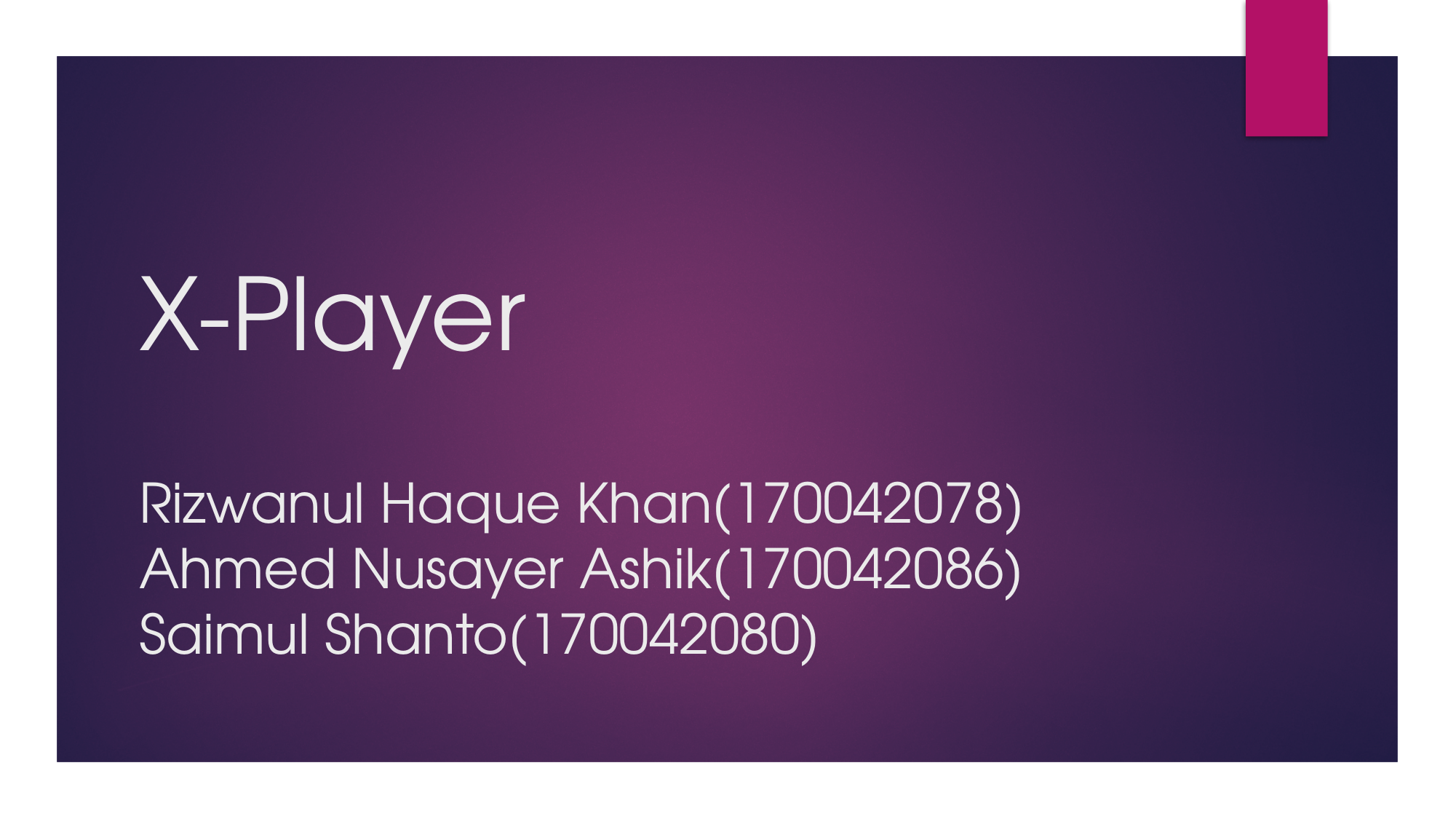

# X-Player Rizwanul Haque Khan(170042078) Ahmed Nusayer Ashik(170042086) Saimul Shanto(170042080)